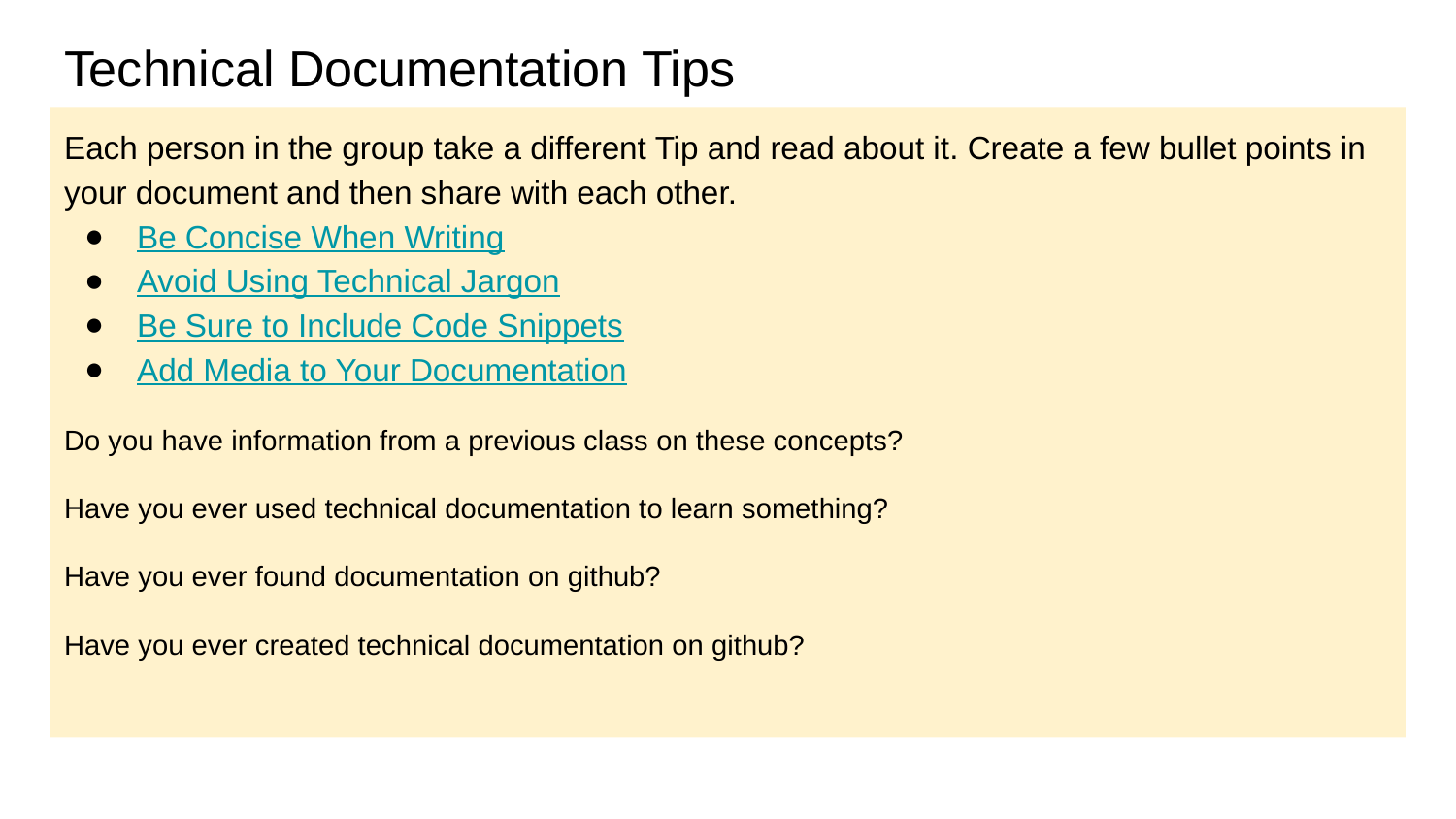

# Technical Documentation Tips
Each person in the group take a different Tip and read about it. Create a few bullet points in your document and then share with each other.
Be Concise When Writing
Avoid Using Technical Jargon
Be Sure to Include Code Snippets
Add Media to Your Documentation

Do you have information from a previous class on these concepts?

Have you ever used technical documentation to learn something?

Have you ever found documentation on github?

Have you ever created technical documentation on github?